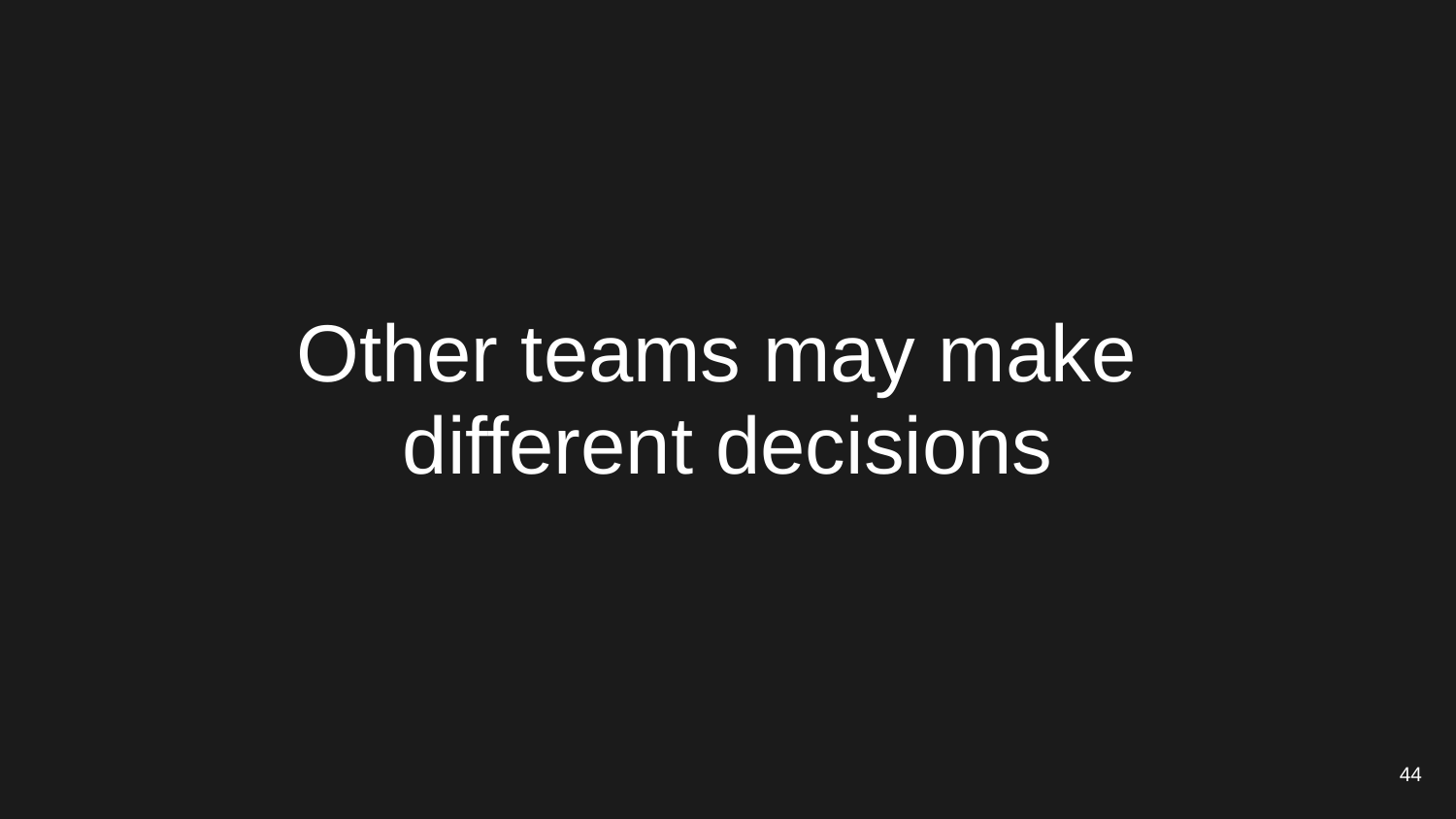

# Other teams may make different decisions
44